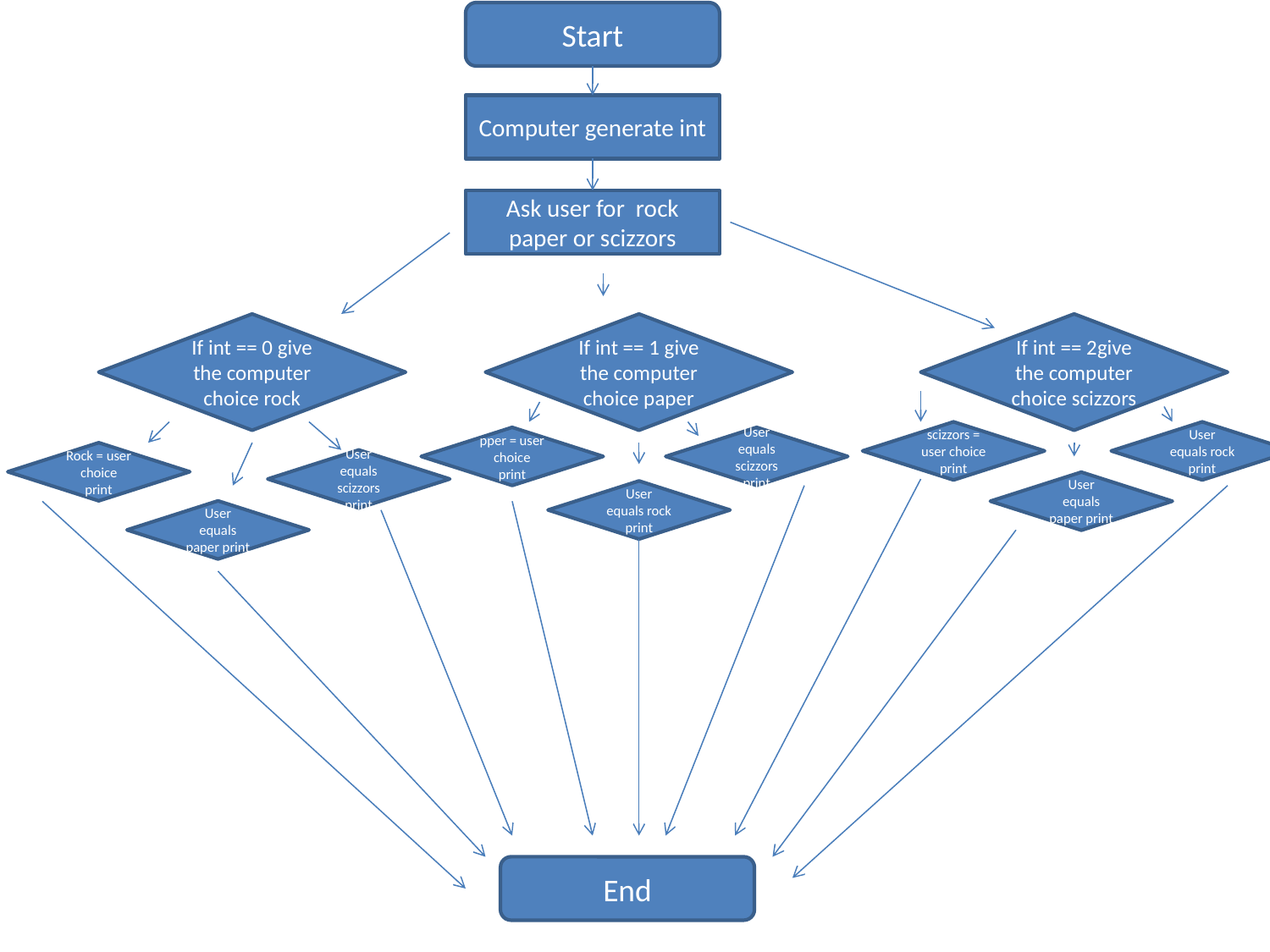

Start
Computer generate int
Ask user for  rock paper or scizzors
If int == 0 give the computer choice rock
If int == 1 give the computer choice paper
If int == 2give the computer choice scizzors
scizzors = user choice print
User equals rock print
pper = user choice print
User equals scizzors print
Rock = user choice print
User equals scizzors print
User equals paper print
User equals rock print
User equals paper print
End